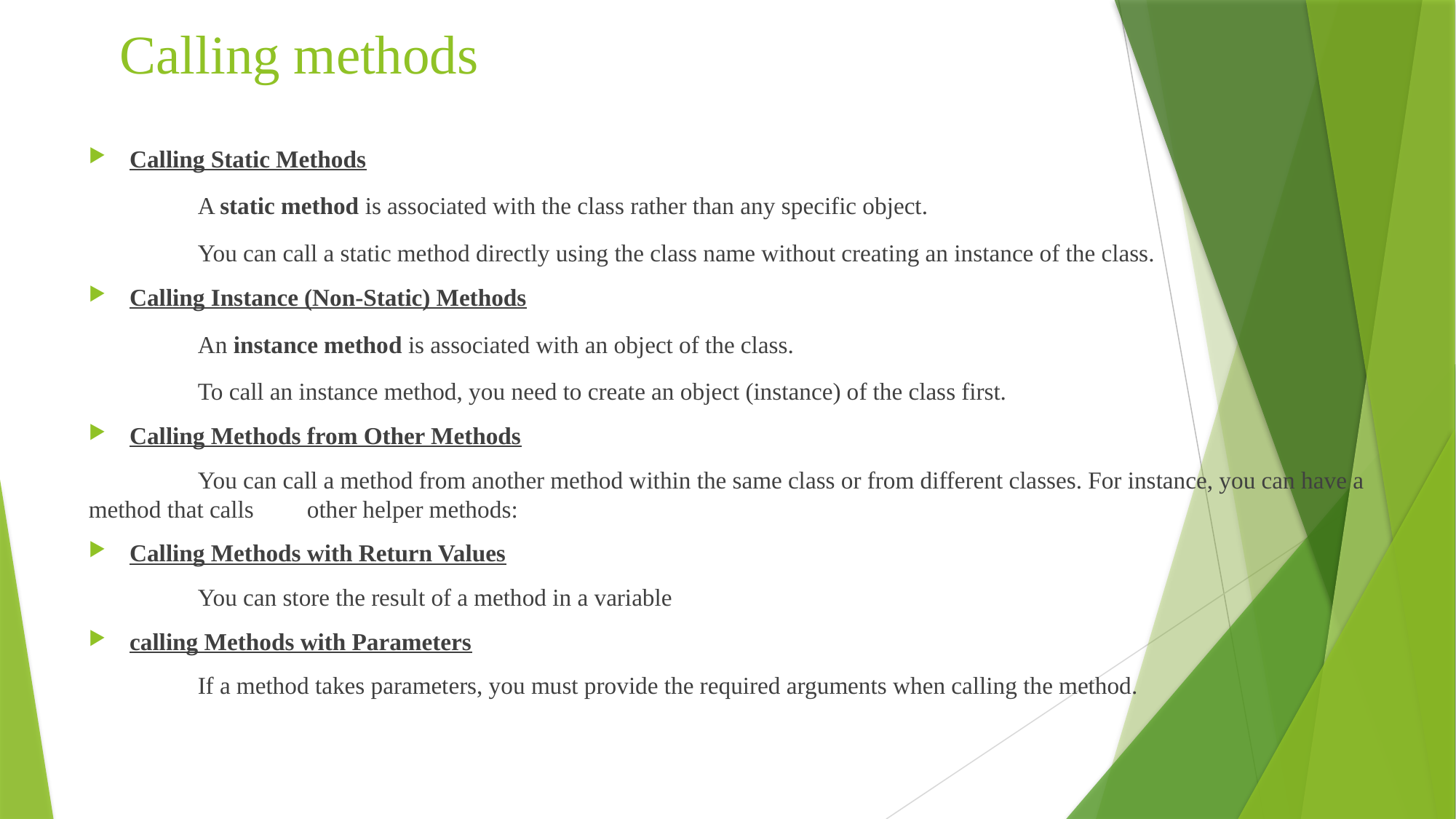

# Calling methods
Calling Static Methods
	A static method is associated with the class rather than any specific object.
	You can call a static method directly using the class name without creating an instance of the class.
Calling Instance (Non-Static) Methods
	An instance method is associated with an object of the class.
	To call an instance method, you need to create an object (instance) of the class first.
Calling Methods from Other Methods
	You can call a method from another method within the same class or from different classes. For instance, you can have a method that calls 	other helper methods:
Calling Methods with Return Values
	You can store the result of a method in a variable
calling Methods with Parameters
	If a method takes parameters, you must provide the required arguments when calling the method.